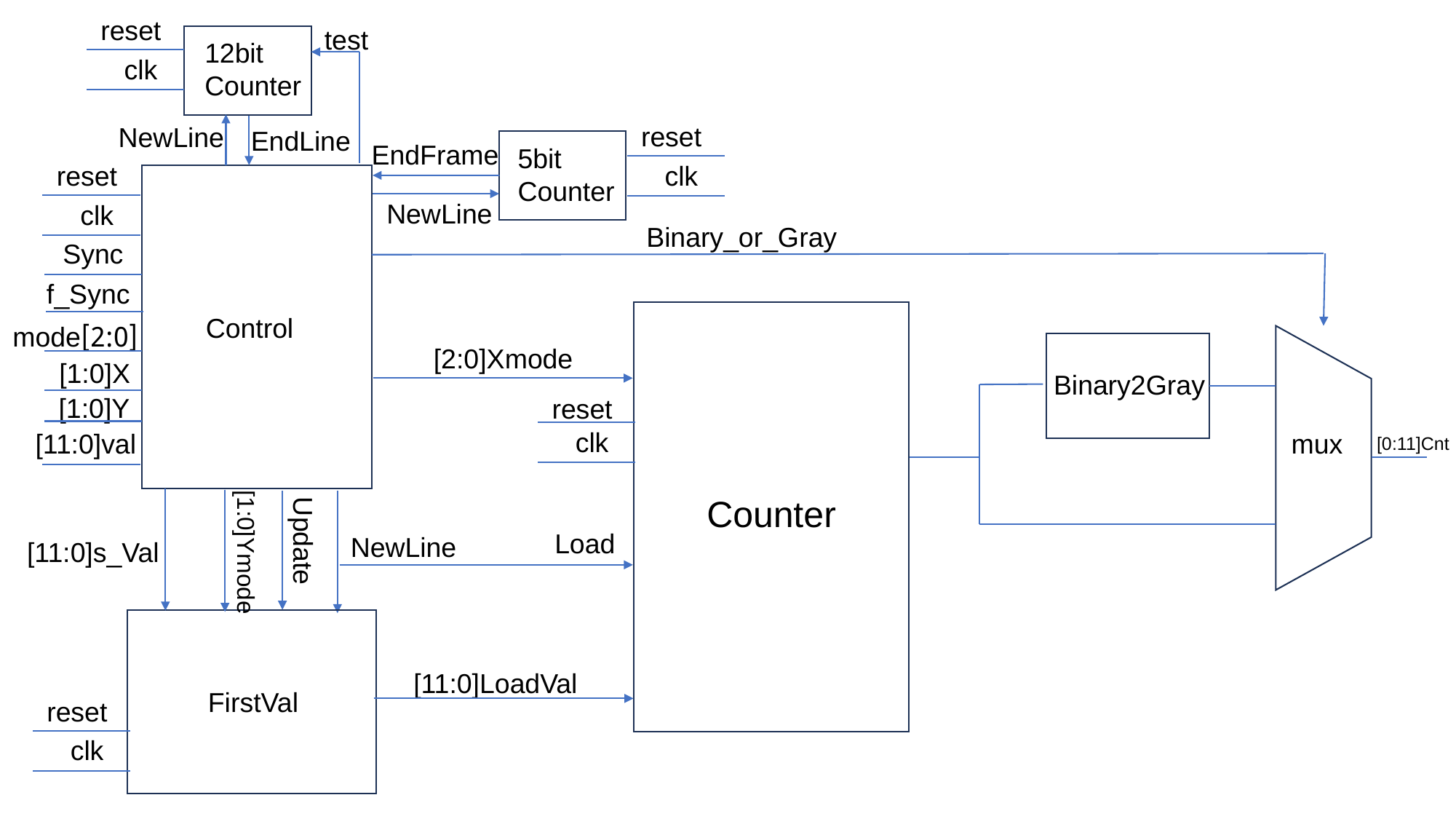

reset
test

12bit
Counter
clk
reset
NewLine
EndLine

EndFrame
5bit
Counter
reset
clk

NewLine
clk
Binary_or_Gray
Sync
f_Sync

Control
[2:0]mode

[2:0]Xmode
[1:0]X
Binary2Gray
[1:0]Y
reset

clk
[11:0]val
mux
[0:11]Cnt
Counter
Load
NewLine
Update
[11:0]s_Val
[1:0]Ymode

[11:0]LoadVal
FirstVal
reset
clk